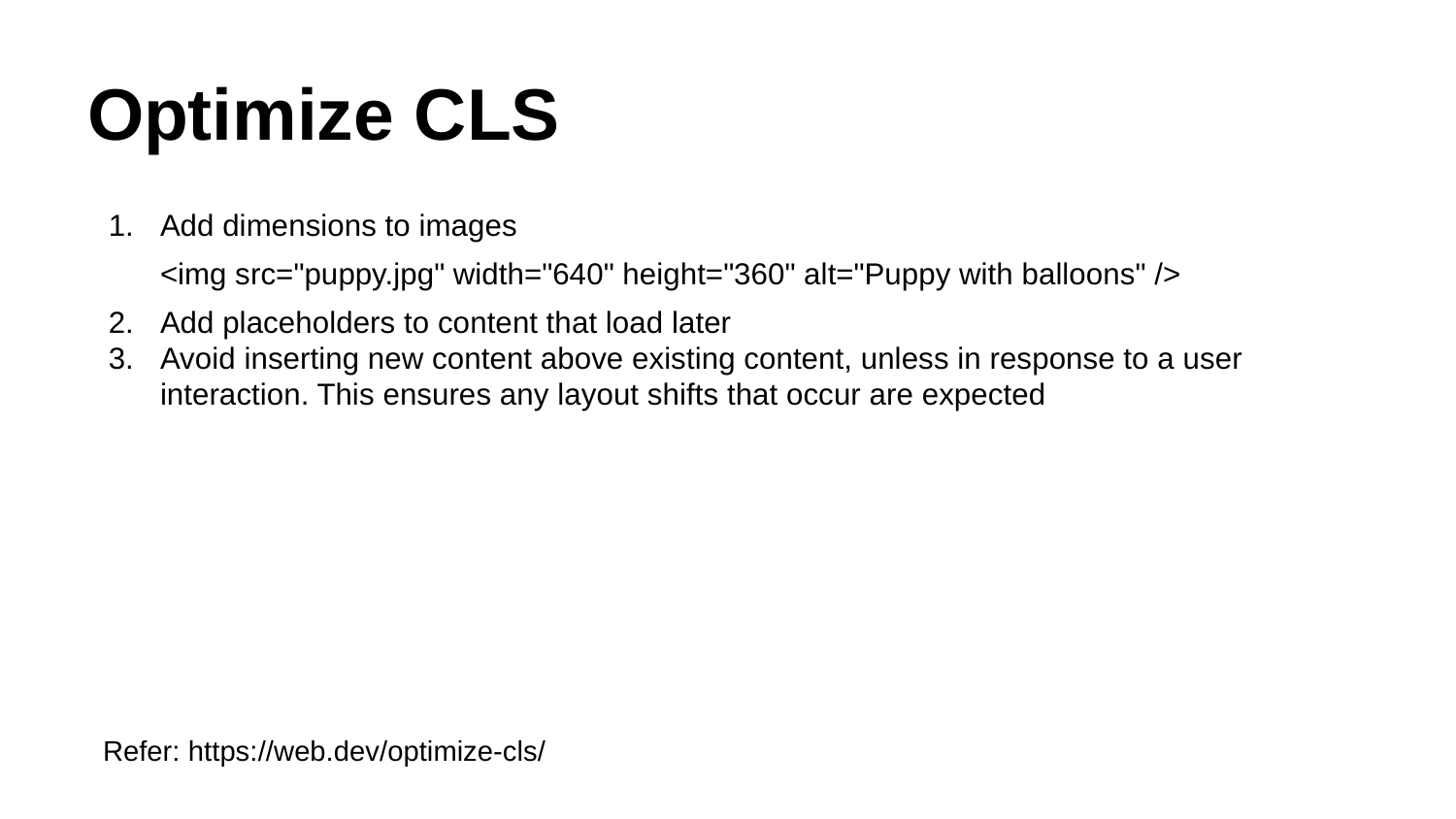

# Optimize CLS
Add dimensions to images
<img src="puppy.jpg" width="640" height="360" alt="Puppy with balloons" />
Add placeholders to content that load later
Avoid inserting new content above existing content, unless in response to a user interaction. This ensures any layout shifts that occur are expected
Refer: https://web.dev/optimize-cls/